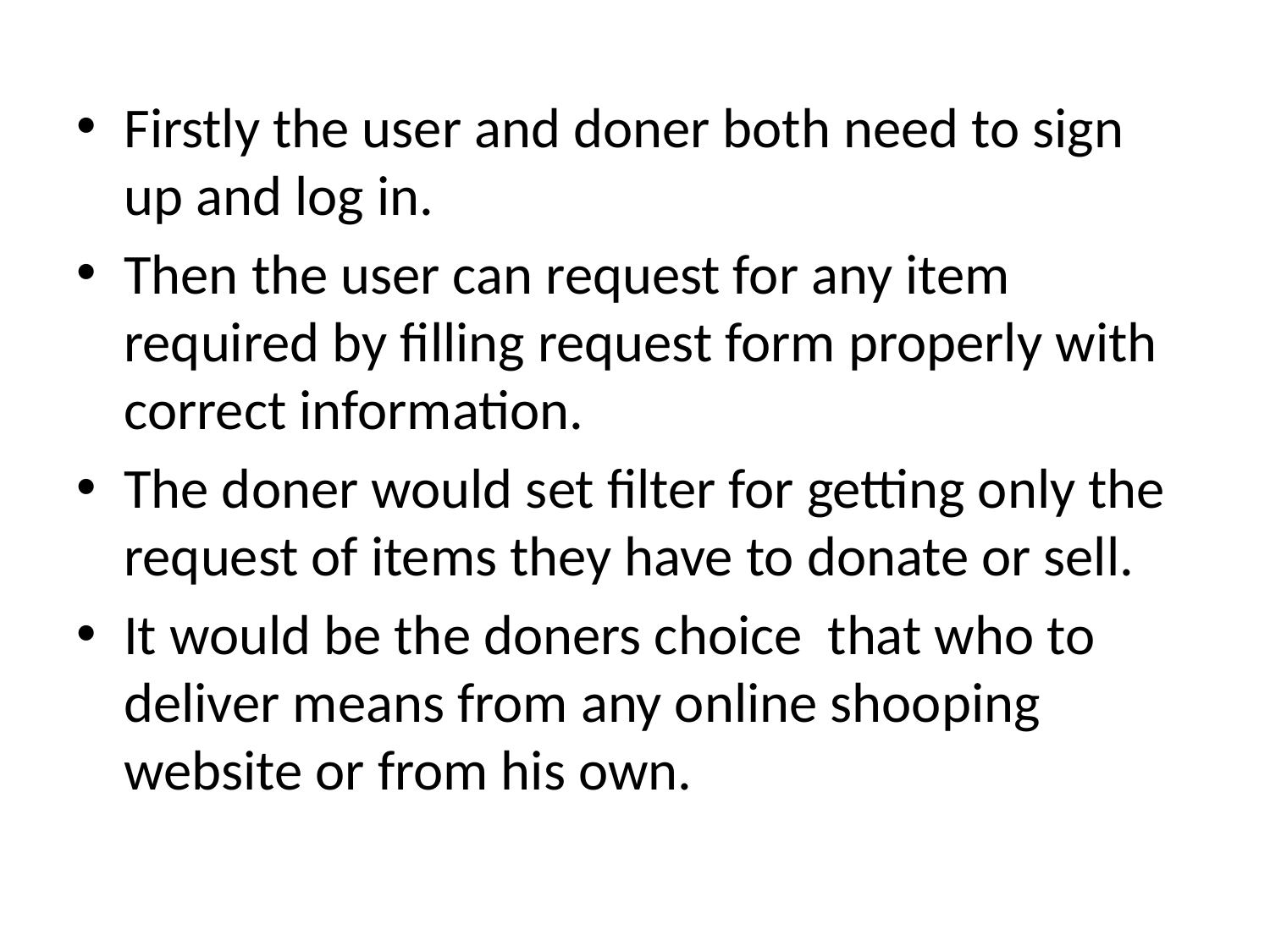

#
Firstly the user and doner both need to sign up and log in.
Then the user can request for any item required by filling request form properly with correct information.
The doner would set filter for getting only the request of items they have to donate or sell.
It would be the doners choice  that who to deliver means from any online shooping website or from his own.